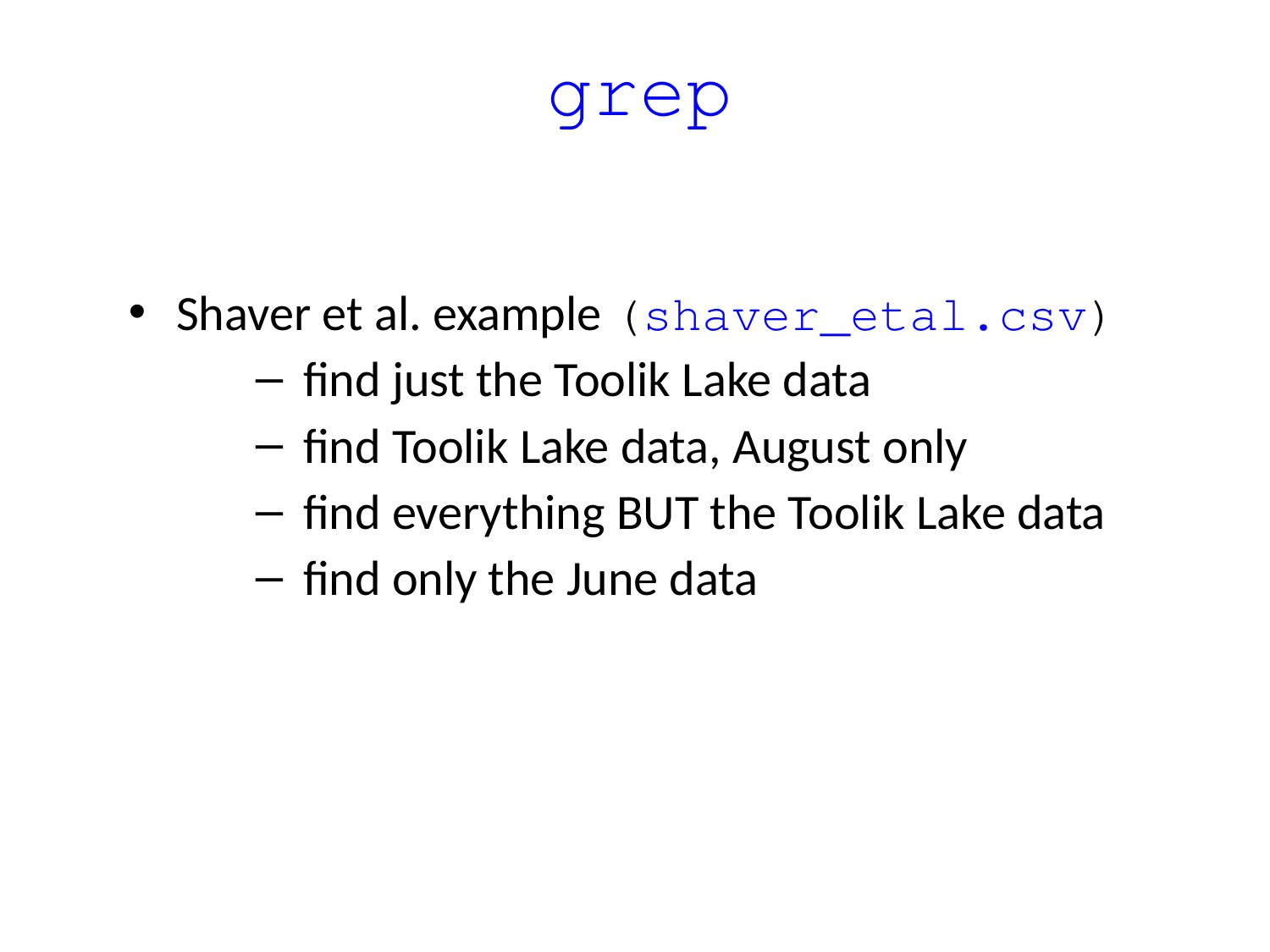

grep
Shaver et al. example (shaver_etal.csv)
find just the Toolik Lake data
find Toolik Lake data, August only
find everything BUT the Toolik Lake data
find only the June data